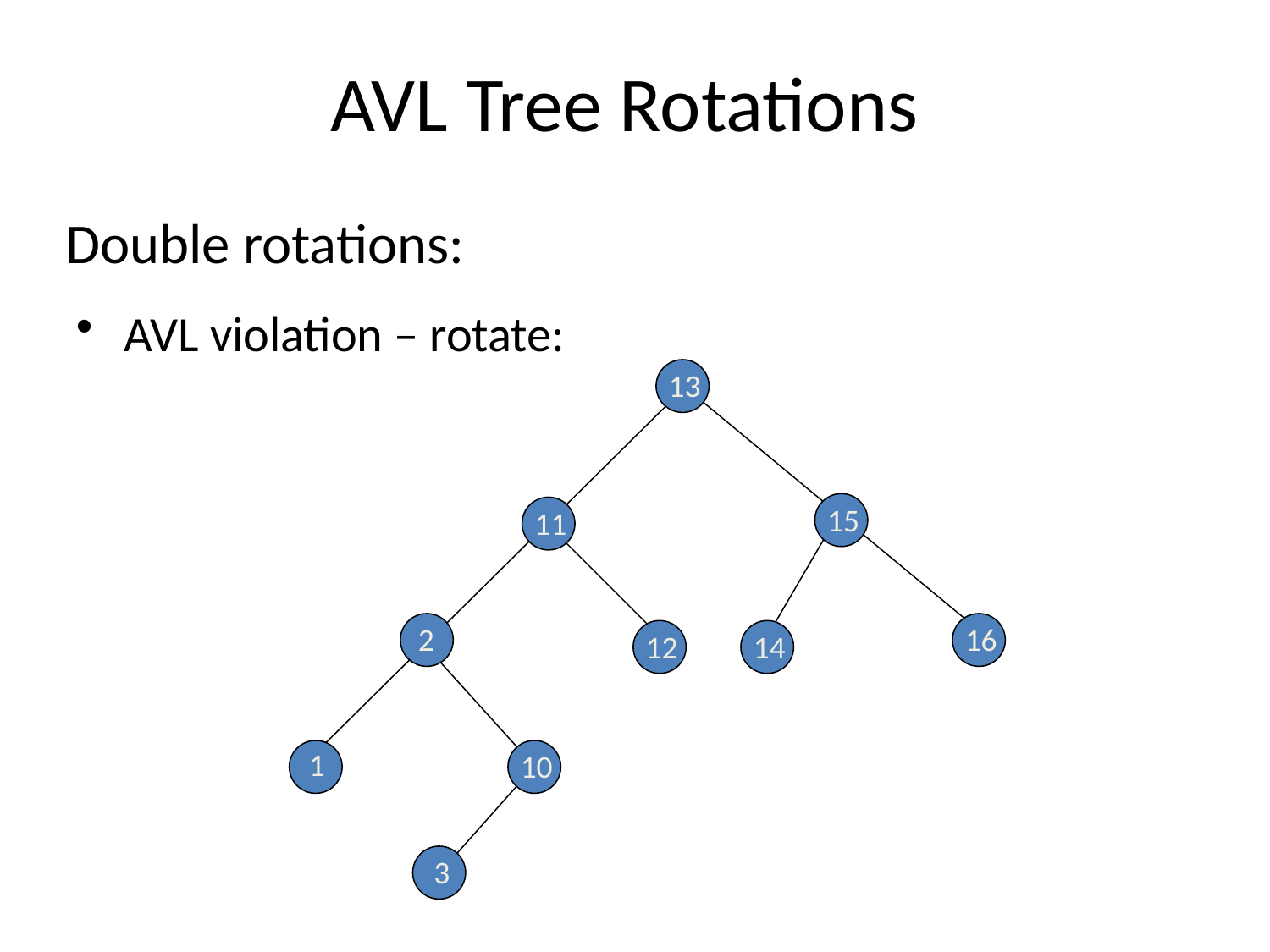

# AVL Tree Rotations
Double rotations:
AVL violation – rotate:

13

15

11

2

16

12

14

1

10

3